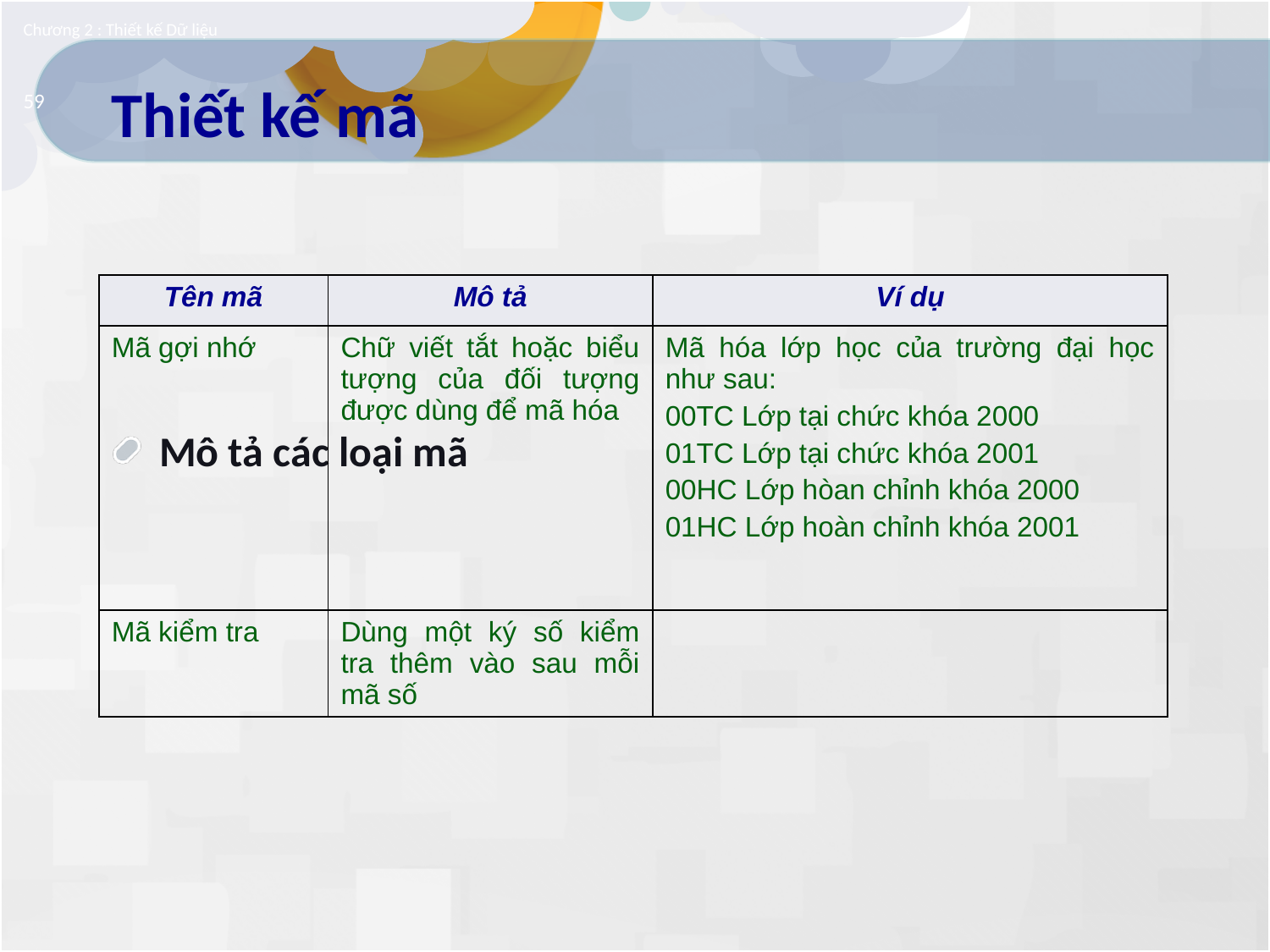

Chương 2 : Thiết kế Dữ liệu
# Thiết kế mã
59
Mô tả các loại mã

| Tên mã | Mô tả | Ví dụ |
| --- | --- | --- |
| Mã gợi nhớ | Chữ viết tắt hoặc biểu tượng của đối tượng được dùng để mã hóa | Mã hóa lớp học của trường đại học như sau: 00TC Lớp tại chức khóa 2000 01TC Lớp tại chức khóa 2001 00HC Lớp hòan chỉnh khóa 2000 01HC Lớp hoàn chỉnh khóa 2001 |
| Mã kiểm tra | Dùng một ký số kiểm tra thêm vào sau mỗi mã số |  |